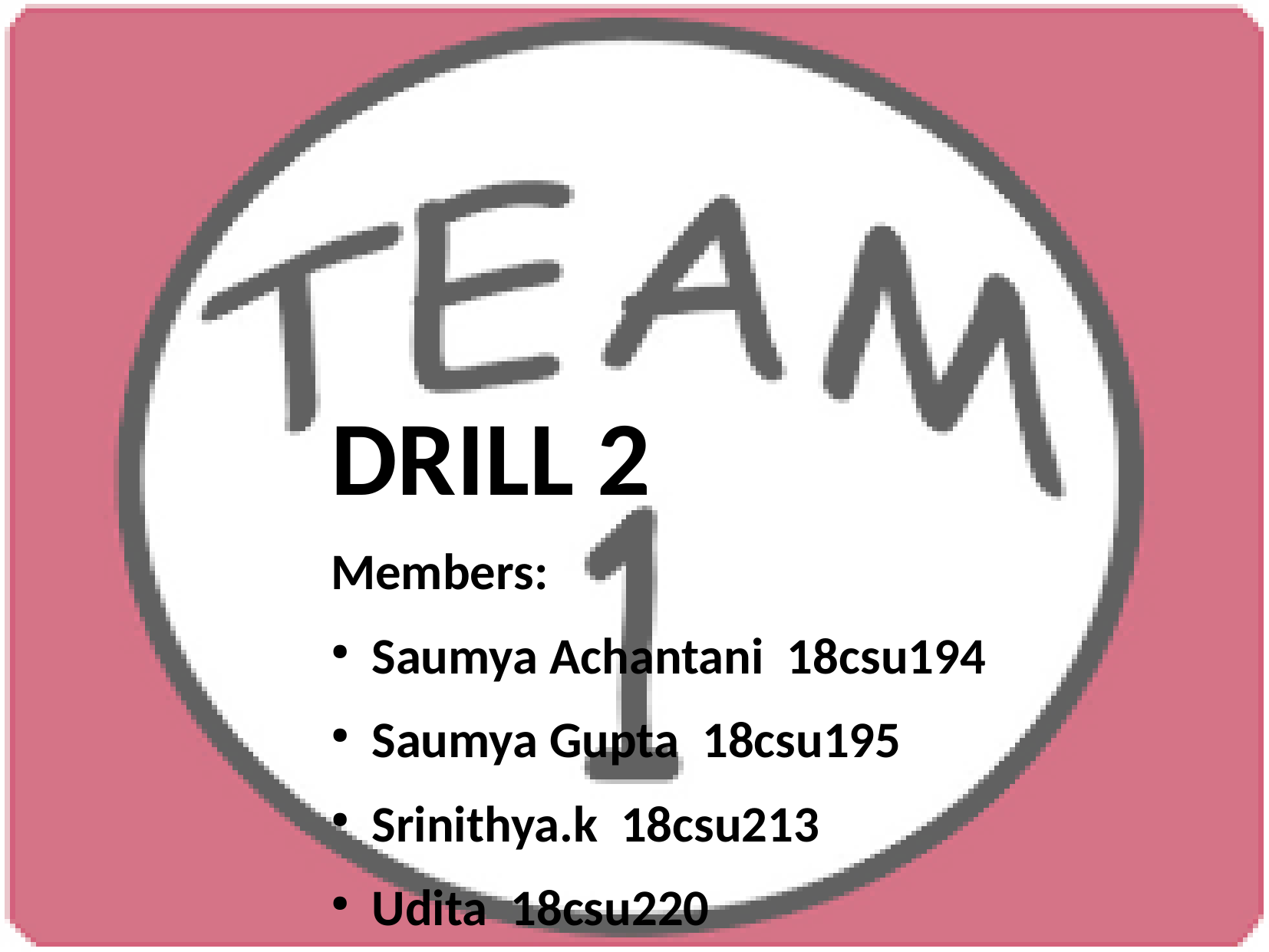

DRILL 2
Members:
Saumya Achantani  18csu194
Saumya Gupta  18csu195
Srinithya.k  18csu213
Udita  18csu220